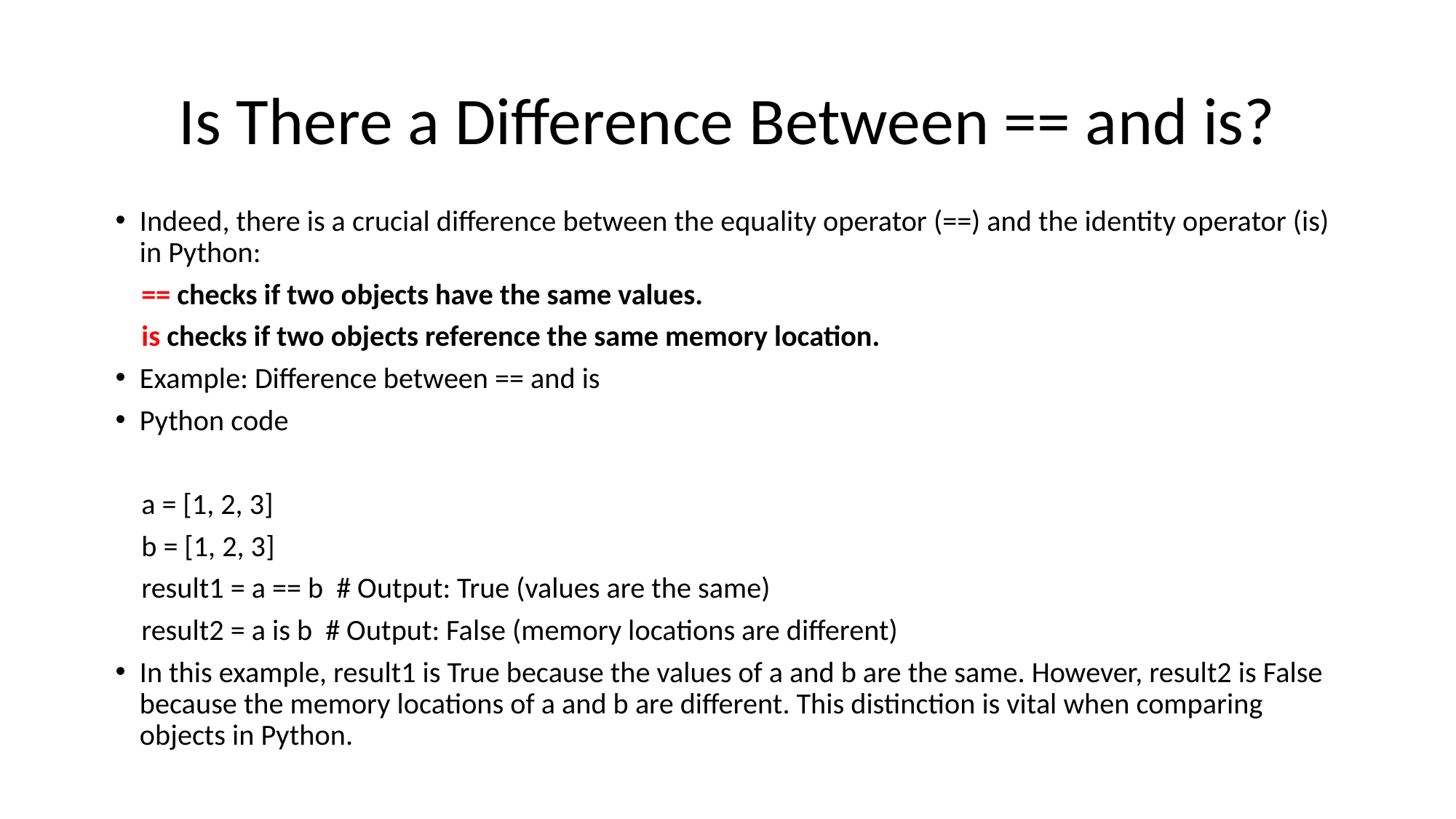

# Is There a Difference Between == and is?
Indeed, there is a crucial difference between the equality operator (==) and the identity operator (is) in Python:
    == checks if two objects have the same values.
    is checks if two objects reference the same memory location.
Example: Difference between == and is
Python code

    a = [1, 2, 3]
    b = [1, 2, 3]
    result1 = a == b  # Output: True (values are the same)
    result2 = a is b  # Output: False (memory locations are different)
In this example, result1 is True because the values of a and b are the same. However, result2 is False because the memory locations of a and b are different. This distinction is vital when comparing objects in Python.